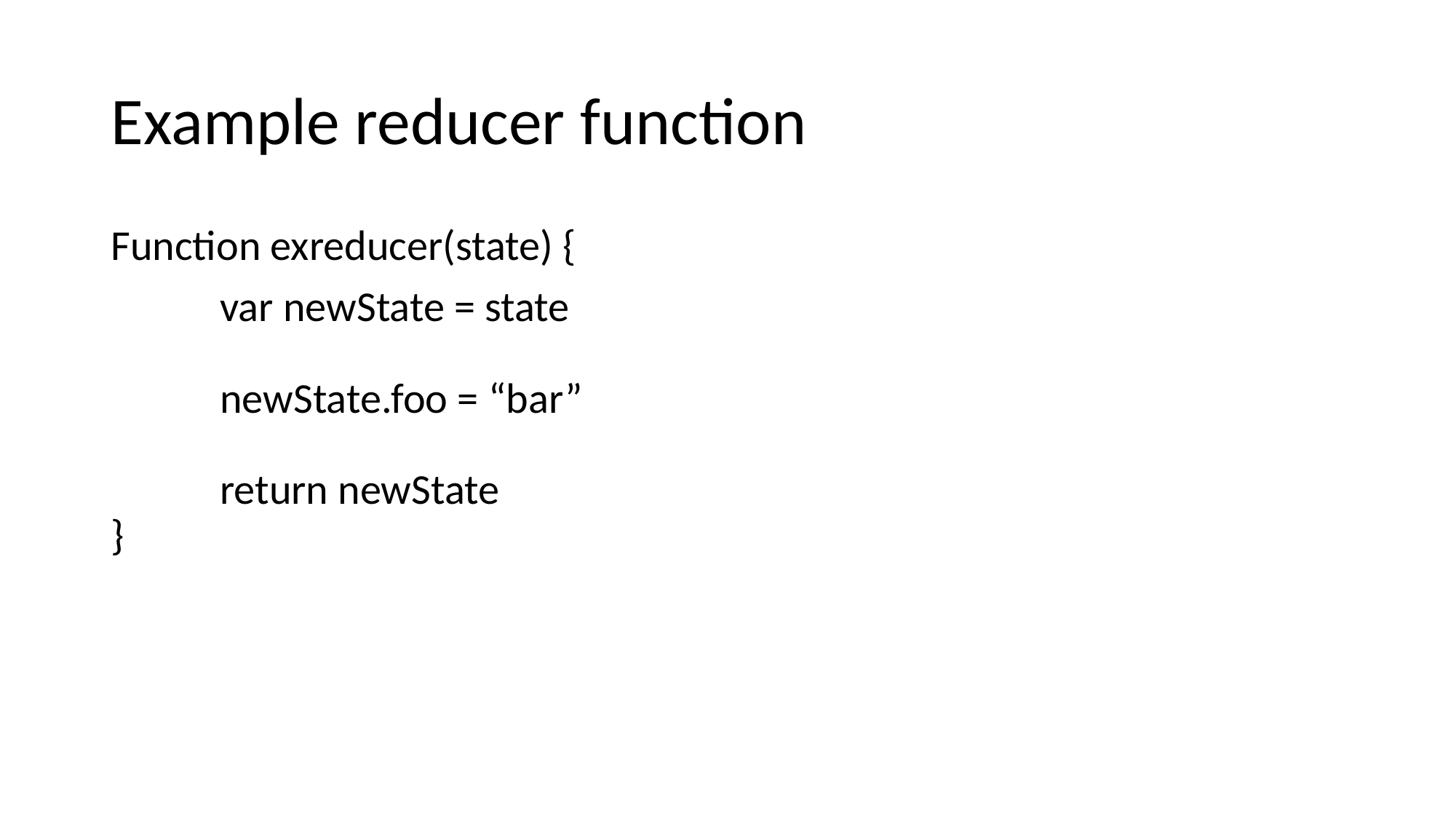

# Example reducer function
Function exreducer(state) {
	var newState = state
	newState.foo = “bar”
	return newState
}